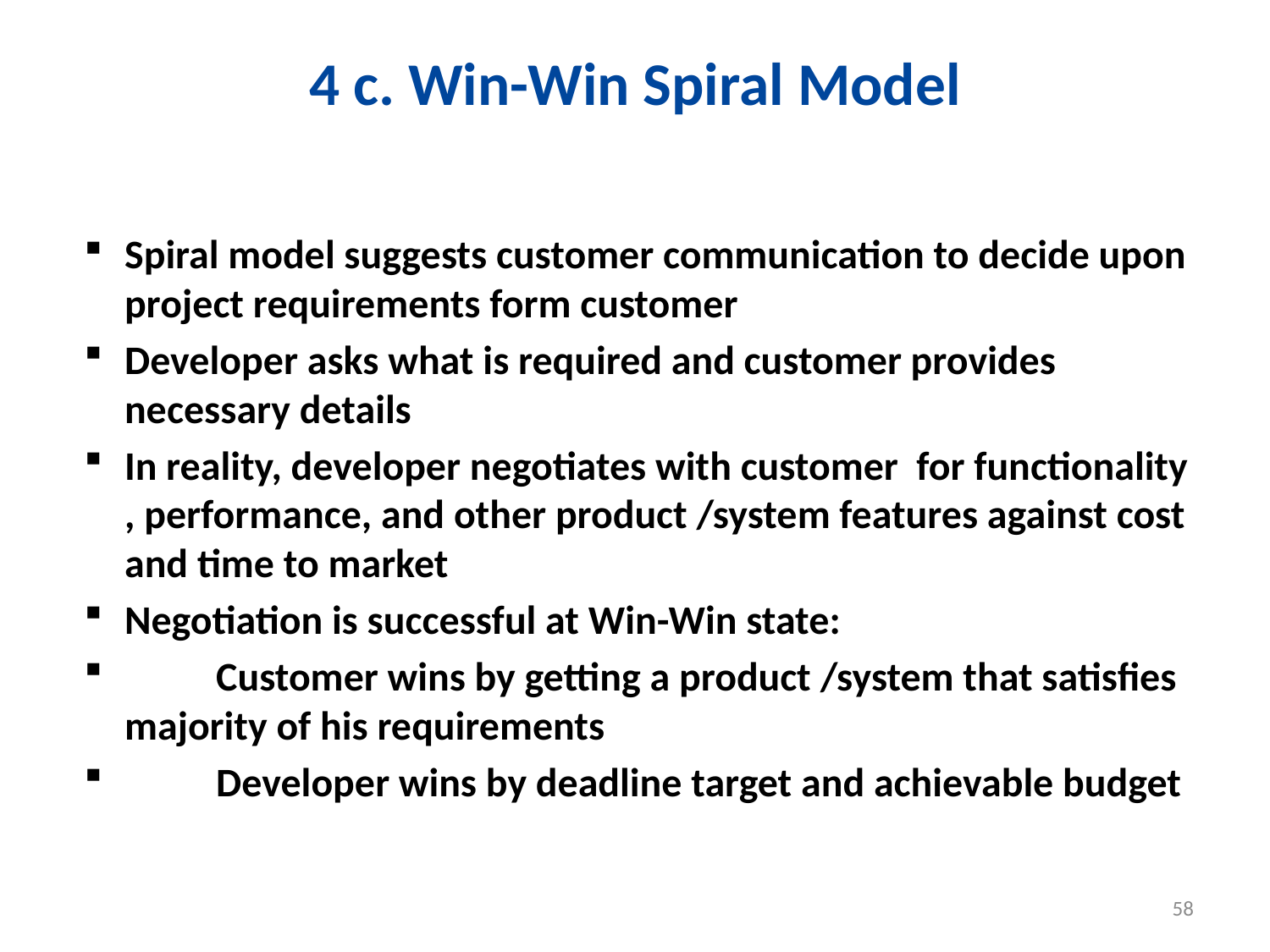

# 4 c.	Win-Win Spiral Model
Spiral model suggests customer communication to decide upon project requirements form customer
Developer asks what is required and customer provides necessary details
In reality, developer negotiates with customer  for functionality , performance, and other product /system features against cost and time to market
Negotiation is successful at Win-Win state:
	Customer wins by getting a product /system that satisfies majority of his requirements
	Developer wins by deadline target and achievable budget

58